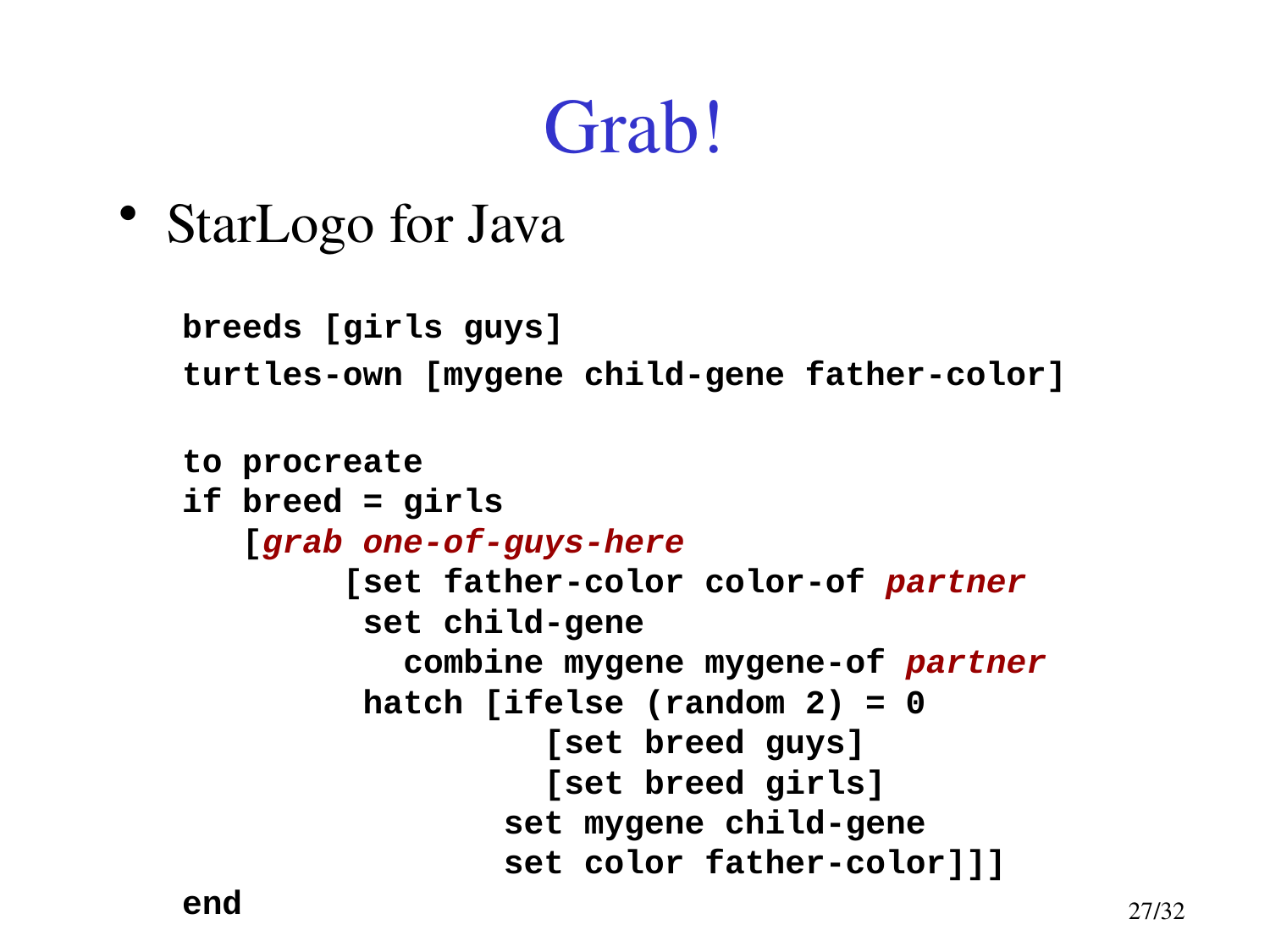

# Grab!
StarLogo for Java

breeds [girls guys]
turtles-own [mygene child-gene father-color]

to procreate
if breed = girls
   [grab one-of-guys-here
        [set father-color color-of partner
         set child-gene
           combine mygene mygene-of partner
         hatch [ifelse (random 2) = 0
                  [set breed guys]
                  [set breed girls]
                set mygene child-gene
                set color father-color]]]
end